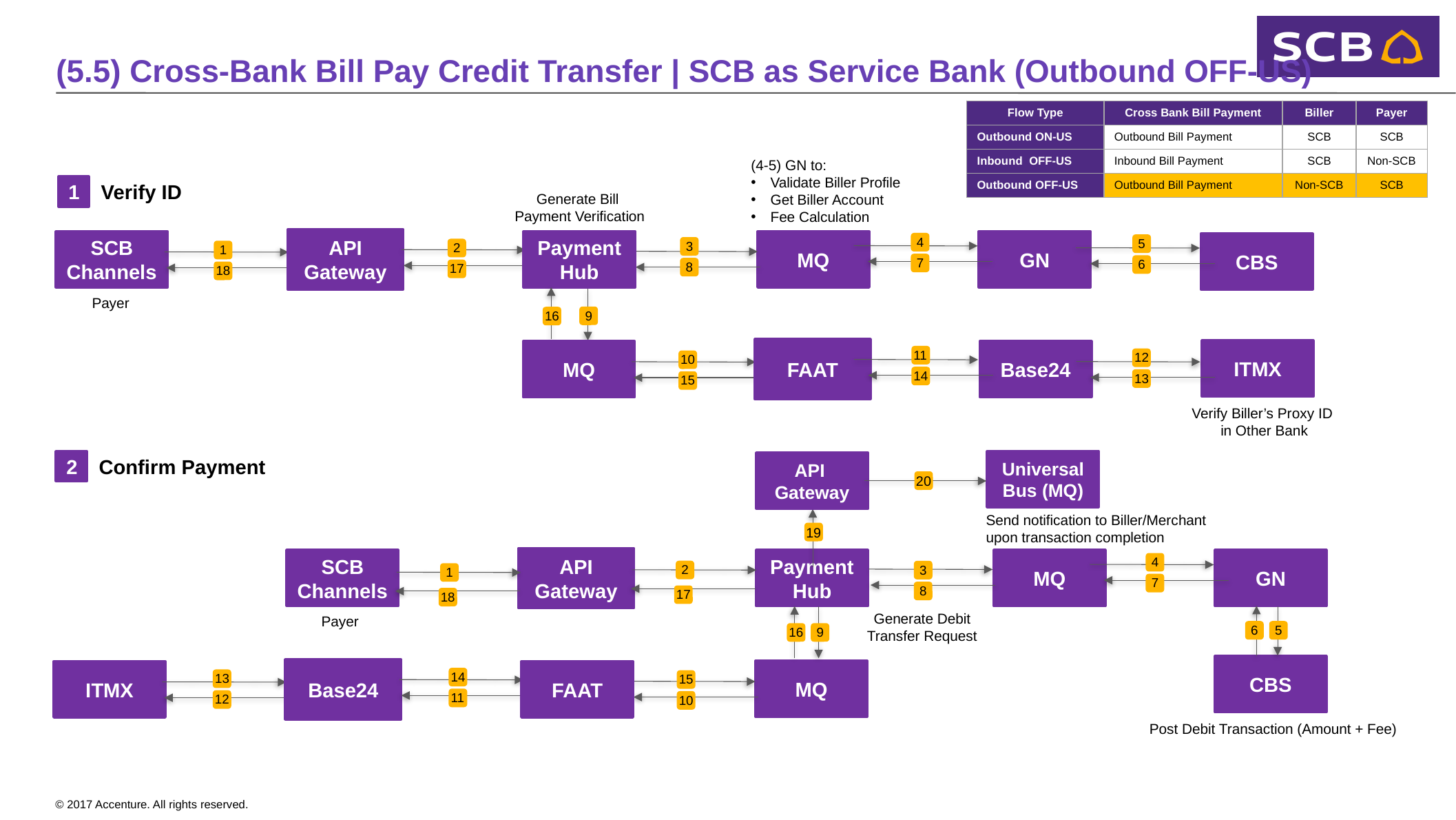

# (5.5) Cross-Bank Bill Pay Credit Transfer | SCB as Service Bank (Outbound OFF-US)
| Flow Type | Cross Bank Bill Payment | Biller | Payer |
| --- | --- | --- | --- |
| Outbound ON-US | Outbound Bill Payment | SCB | SCB |
| Inbound OFF-US | Inbound Bill Payment | SCB | Non-SCB |
| Outbound OFF-US | Outbound Bill Payment | Non-SCB | SCB |
(4-5) GN to:
Validate Biller Profile
Get Biller Account
Fee Calculation
1
Verify ID
Generate Bill
Payment Verification
API Gateway
SCB Channels
Payment
Hub
MQ
GN

  4
CBS

  5

  3

  2

  1

  7

  6

  8

 17

 18
Payer

  9

 16
FAAT
ITMX
MQ
Base24

 11

 12

 10

 14

 13

 15
Verify Biller’s Proxy ID
in Other Bank
Universal Bus (MQ)
2
Confirm Payment
API
Gateway
20
Send notification to Biller/Merchant upon transaction completion
19
API Gateway
SCB Channels
Payment Hub
MQ
GN

  4

  2

  3

  1

  7

  8

 17

 18
Payer
Generate Debit
Transfer Request

  6

  5

 16

  9
CBS
Base24
MQ
ITMX
FAAT

 14

 13

 15

 11

 12

 10
Post Debit Transaction (Amount + Fee)